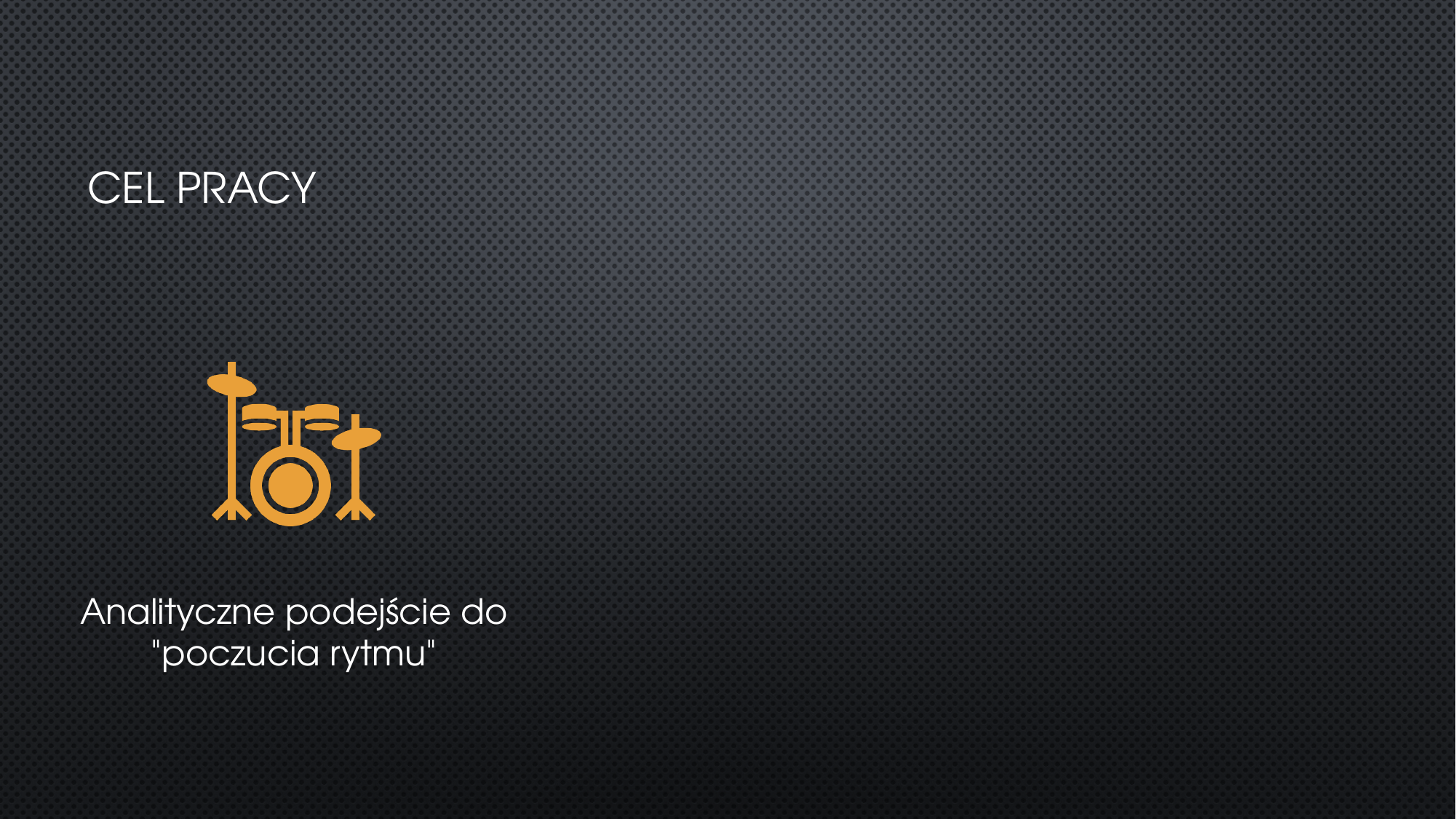

# Cel Pracy
Analityczne podejście do "poczucia rytmu"